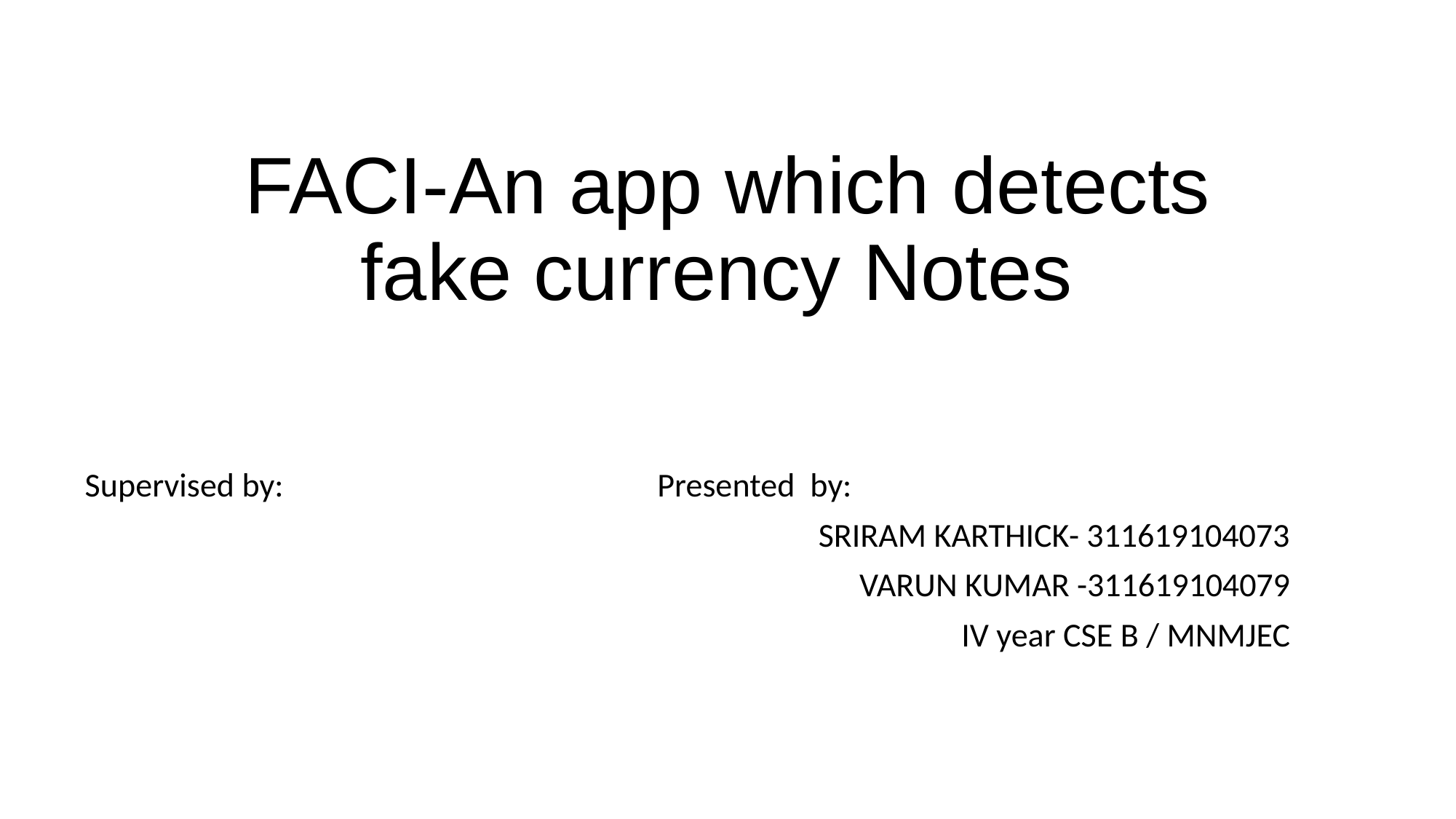

# FACI-An app which detects fake currency Notes
 Supervised by:                                                 Presented  by:
                                                                                                 SRIRAM KARTHICK- 311619104073
VARUN KUMAR -311619104079
IV year CSE B / MNMJEC